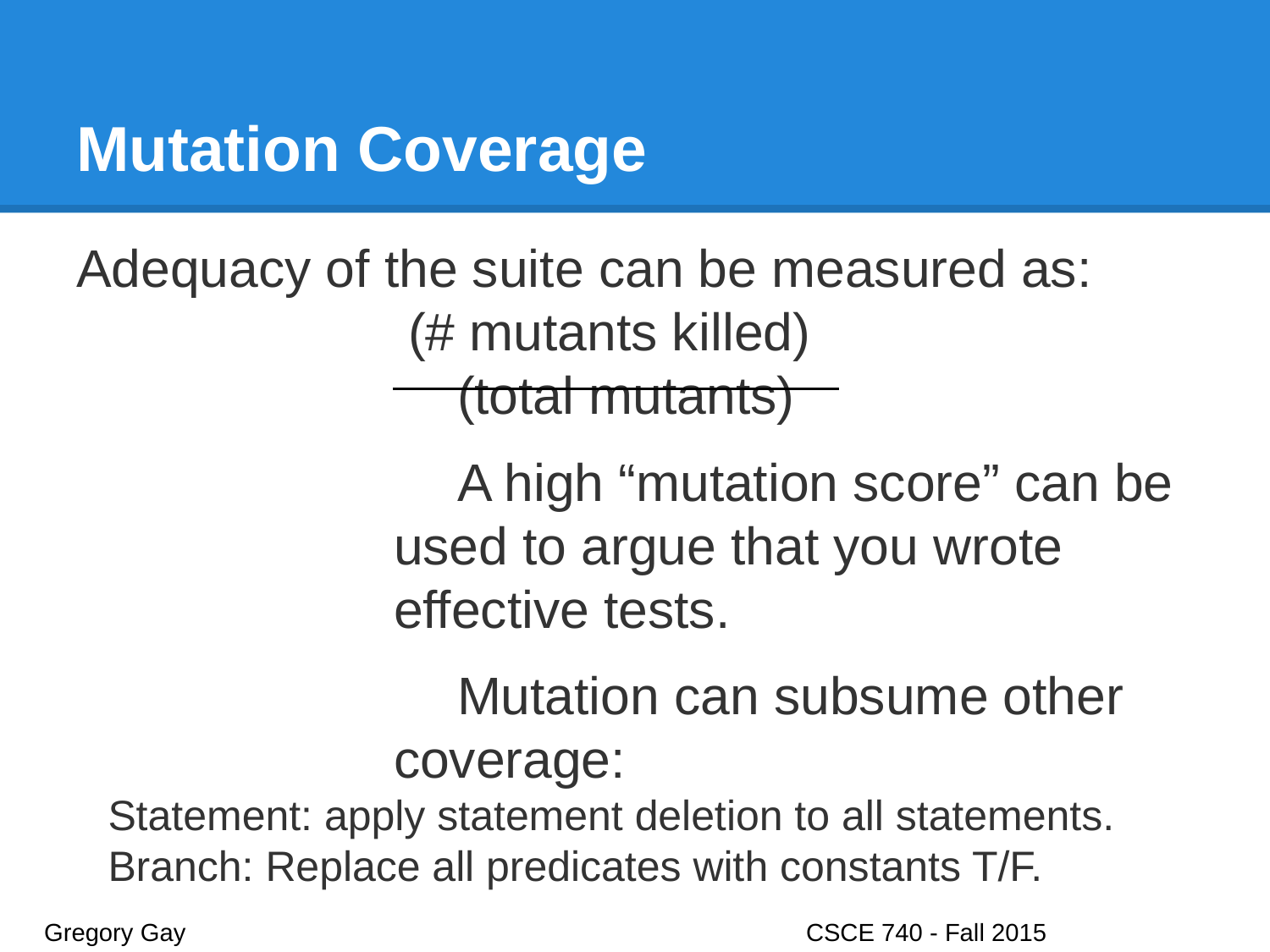

# Mutation Coverage
Adequacy of the suite can be measured as:
 (# mutants killed)
(total mutants)

A high “mutation score” can be used to argue that you wrote effective tests.

Mutation can subsume other coverage:
Statement: apply statement deletion to all statements.
Branch: Replace all predicates with constants T/F.

Gregory Gay					CSCE 740 - Fall 2015								10